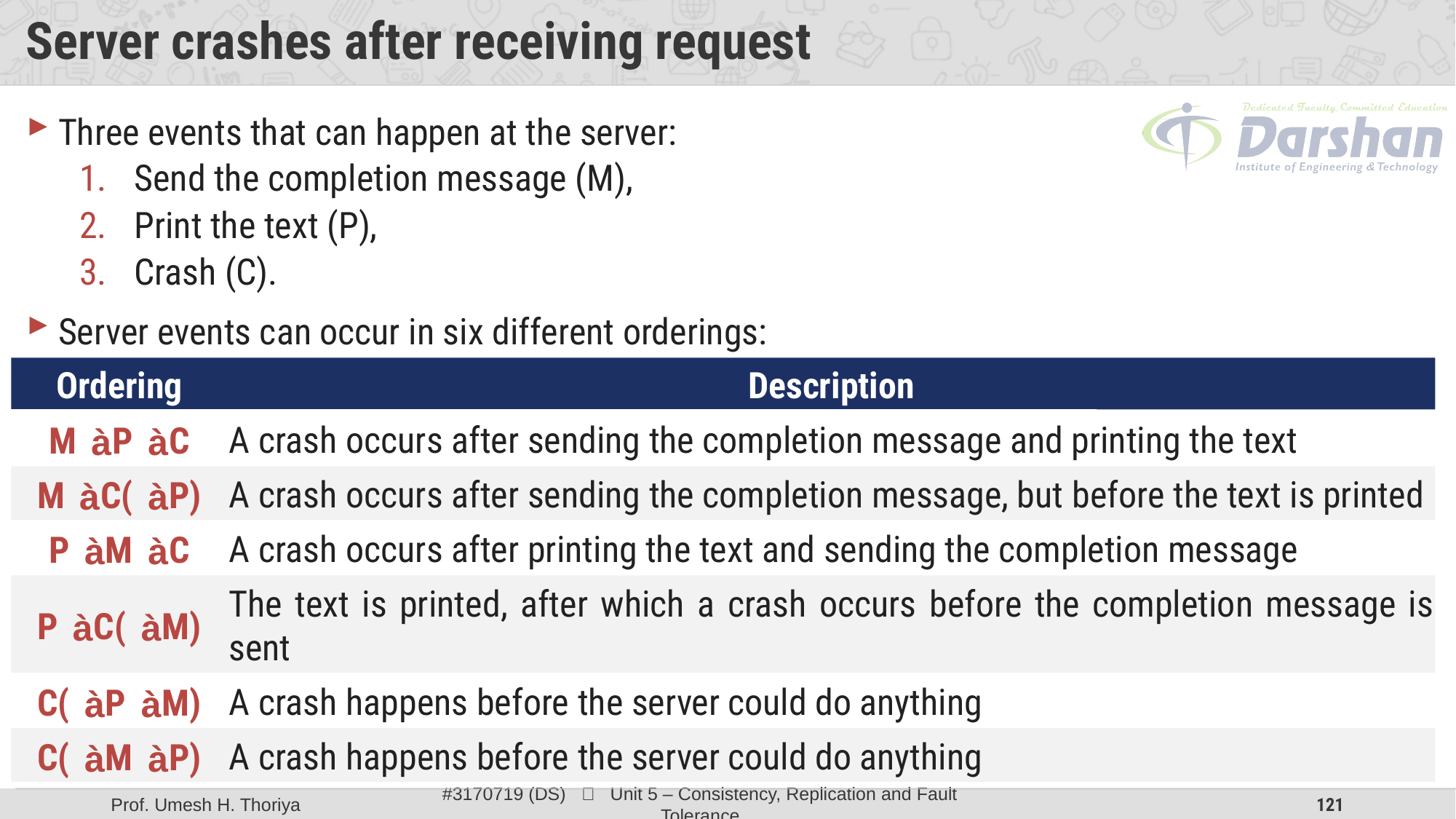

# Server crashes after receiving request
Three events that can happen at the server:
Send the completion message (M),
Print the text (P),
Crash (C).
Server events can occur in six different orderings:

Ordering
Description

A
crash
occurs
after
sending
the
completion
message
and
printing
the
text
M
P
C
à
à

A
crash
occurs
after
sending
the
completion
message,
but
before
the
text
is
printed
M
C(
P)
à
à

A
crash
occurs
after
printing
the
text
and
sending
the
completion
message
P
M
C
à
à

The
text
is
printed,
after
which
a
crash
occurs
before
the
completion
message
is
P
C(
M)
à
à
sent

A
crash
happens
before
the
server
could
do
anything
C(
P
M)
à
à

A
crash
happens
before
the
server
could
do
anything
C(
M
P)
à
à